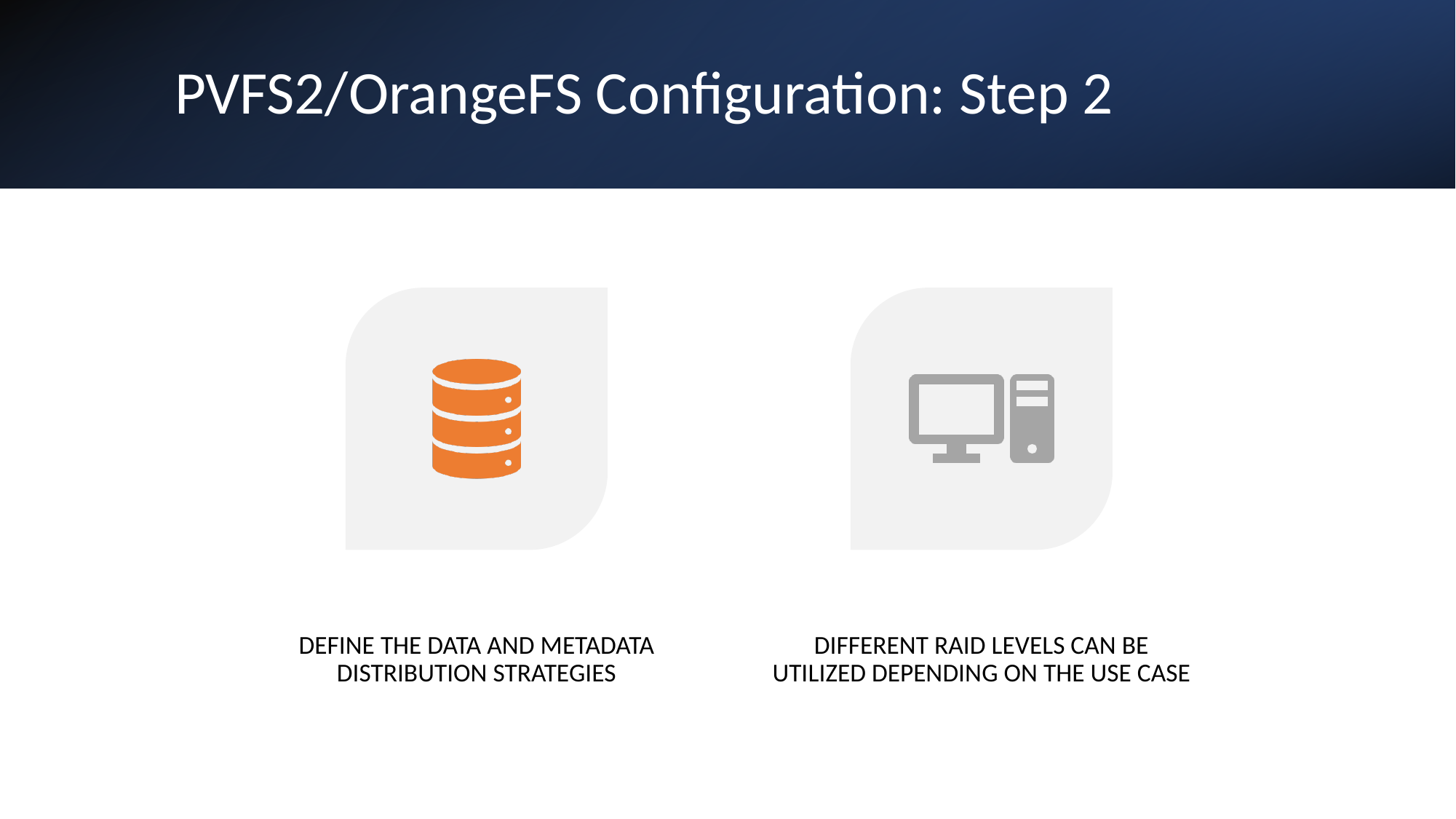

# PVFS2/OrangeFS Configuration: Step 2
Define the data and metadata distribution strategies
Different RAID levels can be utilized depending on the use case